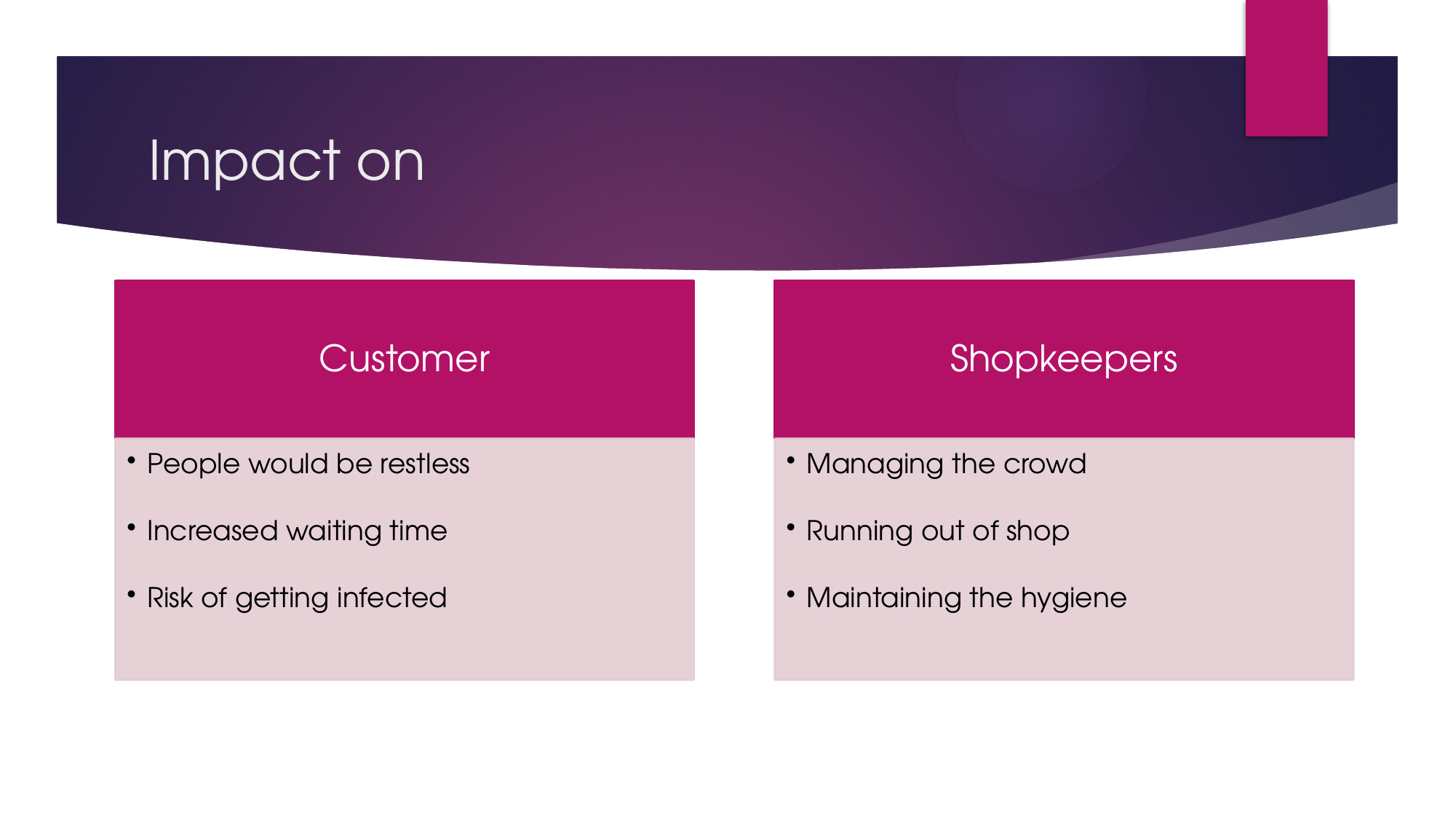

# Impact on
Customer
People would be restless

Increased waiting time

Risk of getting infected
Shopkeepers
Managing the crowd

Running out of shop

Maintaining the hygiene